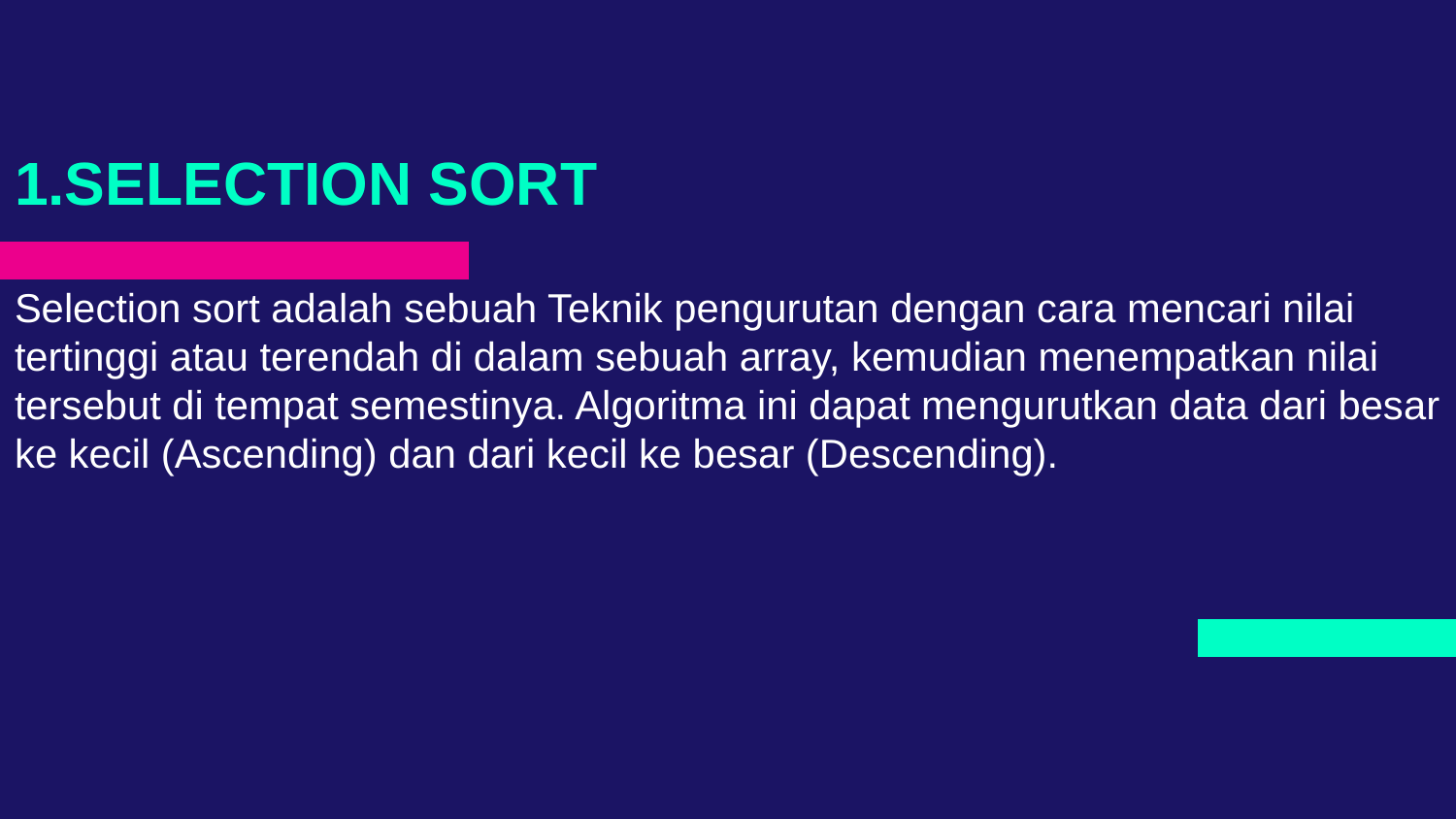

# 1.SELECTION SORT
Selection sort adalah sebuah Teknik pengurutan dengan cara mencari nilai tertinggi atau terendah di dalam sebuah array, kemudian menempatkan nilai tersebut di tempat semestinya. Algoritma ini dapat mengurutkan data dari besar ke kecil (Ascending) dan dari kecil ke besar (Descending).